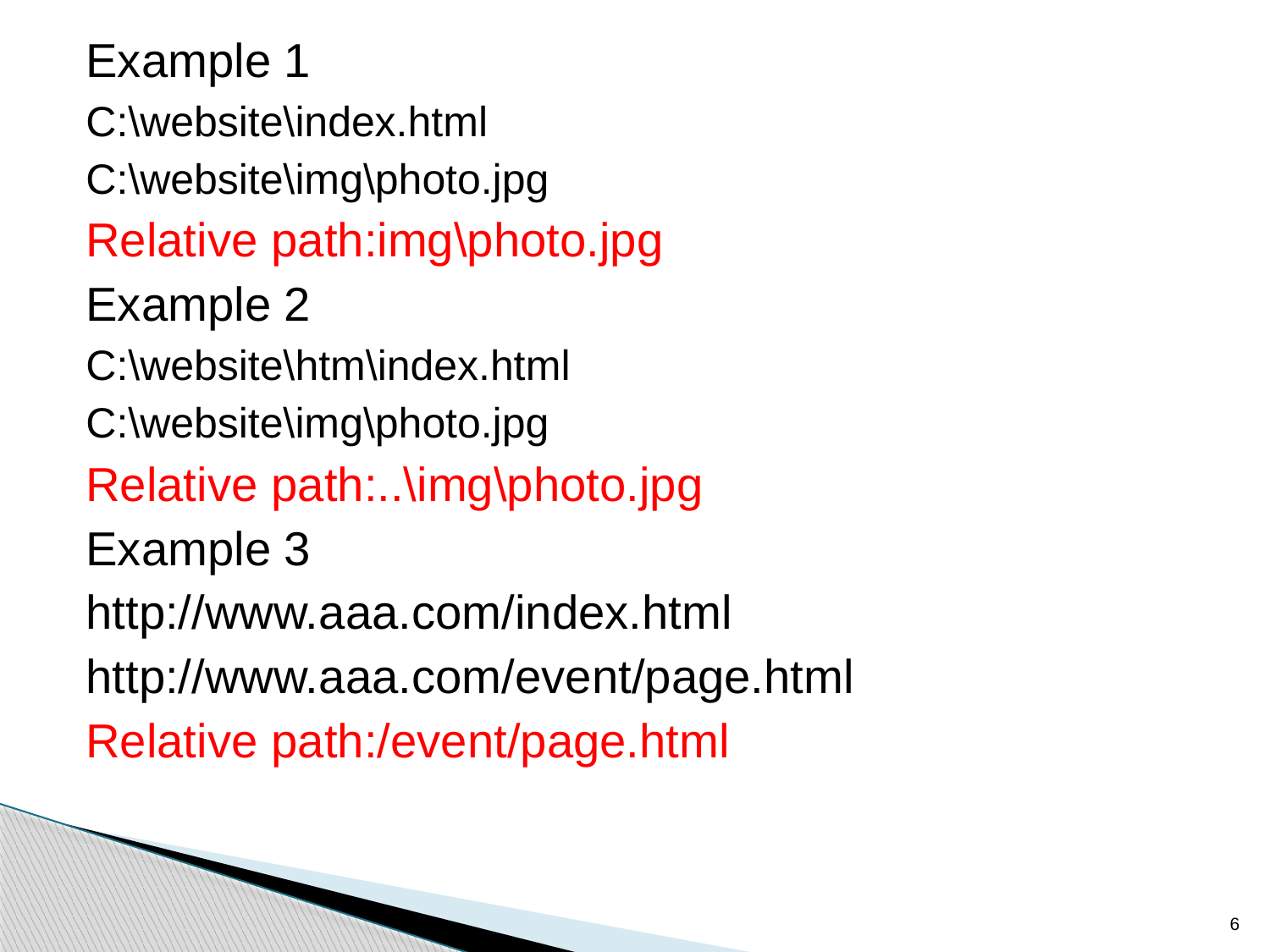

Example 1
C:\website\index.html
C:\website\img\photo.jpg
Relative path:img\photo.jpg
Example 2
C:\website\htm\index.html
C:\website\img\photo.jpg
Relative path:..\img\photo.jpg
Example 3
http://www.aaa.com/index.html
http://www.aaa.com/event/page.html
Relative path:/event/page.html

6